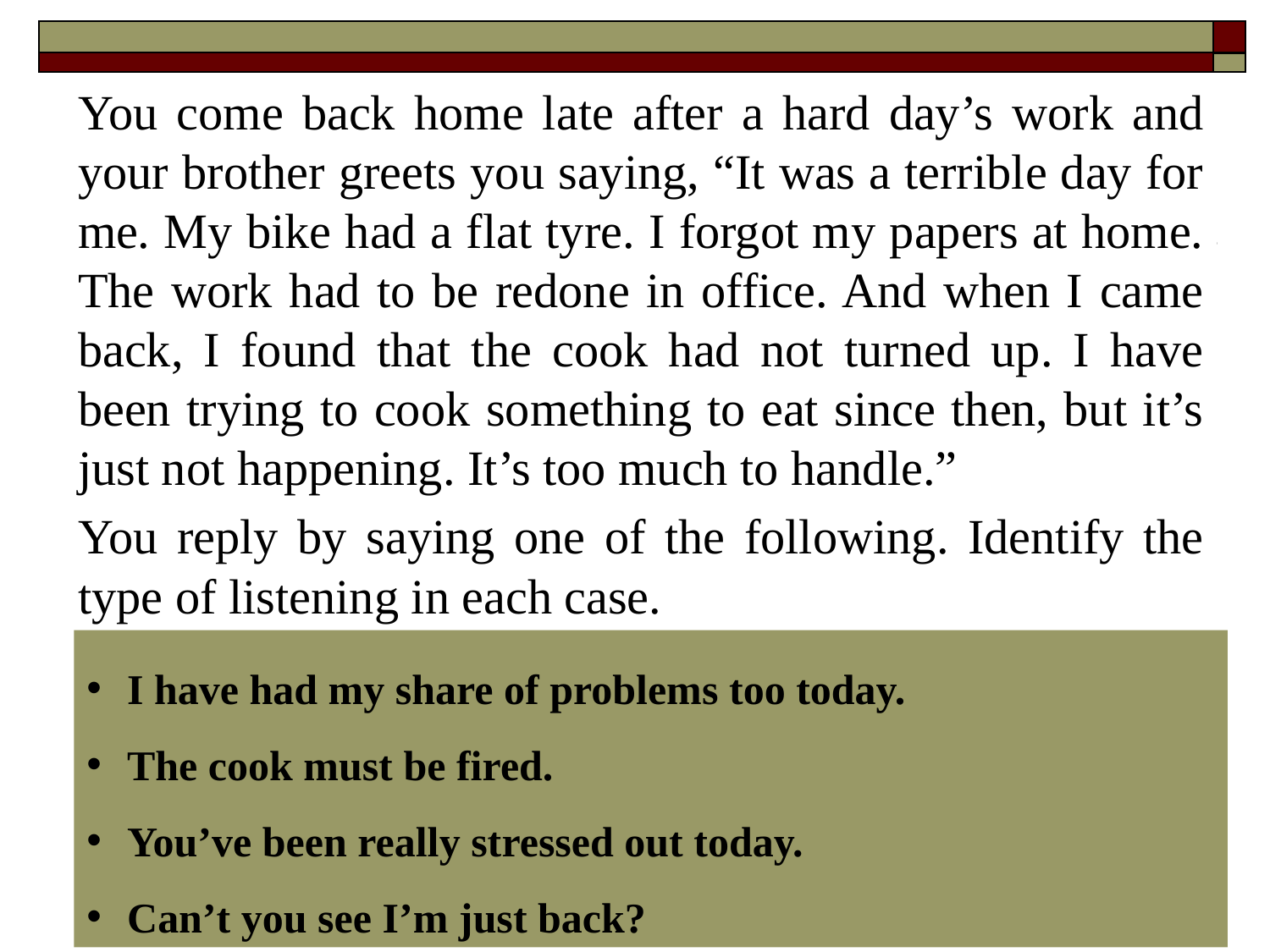

You come back home late after a hard day’s work and your brother greets you saying, “It was a terrible day for me. My bike had a flat tyre. I forgot my papers at home. The work had to be redone in office. And when I came back, I found that the cook had not turned up. I have been trying to cook something to eat since then, but it’s just not happening. It’s too much to handle.”
	You reply by saying one of the following. Identify the type of listening in each case.
 I have had my share of problems too today.
 The cook must be fired.
 You’ve been really stressed out today.
 Can’t you see I’m just back?